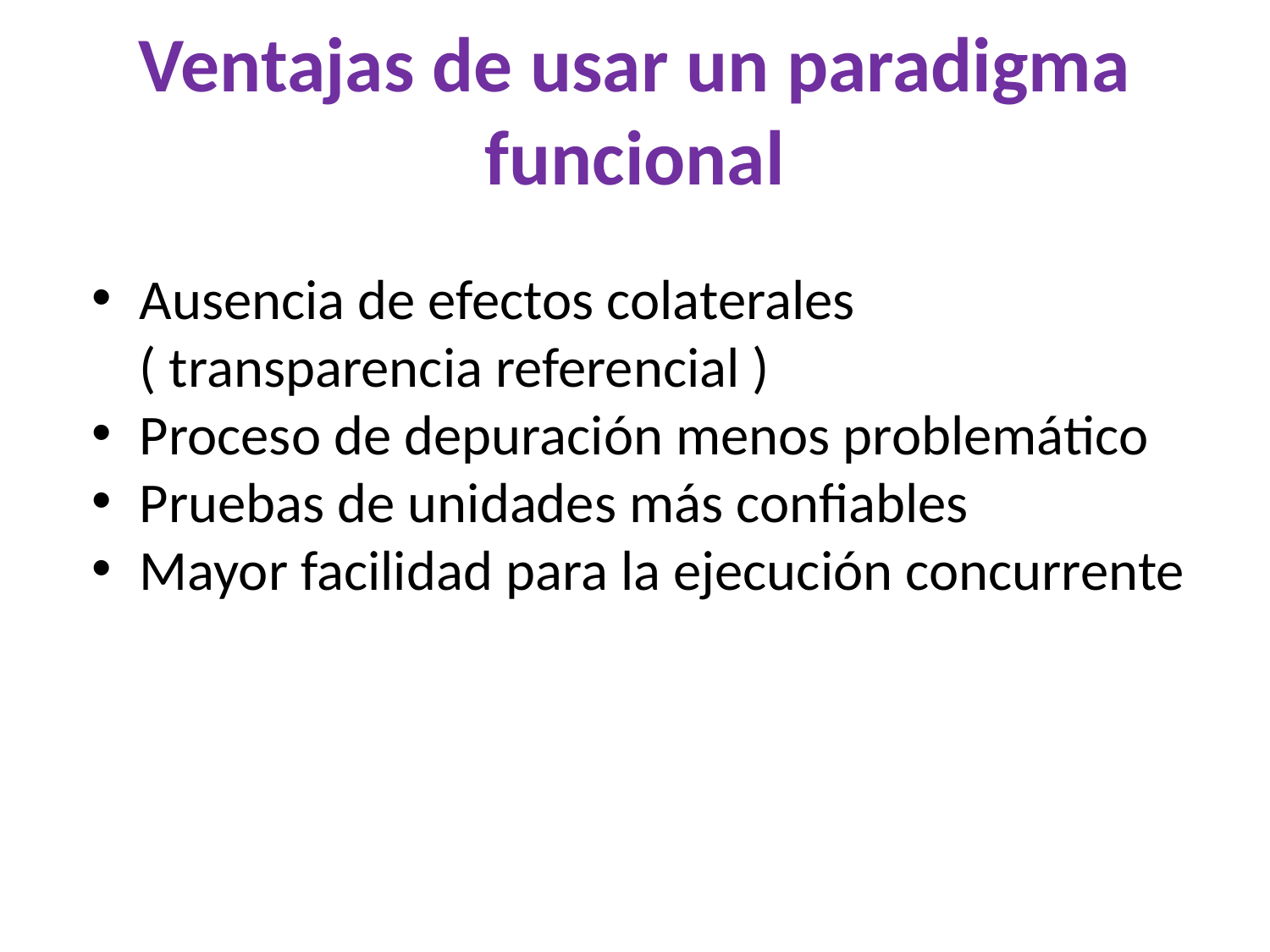

# Ventajas de usar un paradigma funcional

Ausencia de efectos colaterales ( transparencia referencial )
Proceso de depuración menos problemático
Pruebas de unidades más confiables
Mayor facilidad para la ejecución concurrente